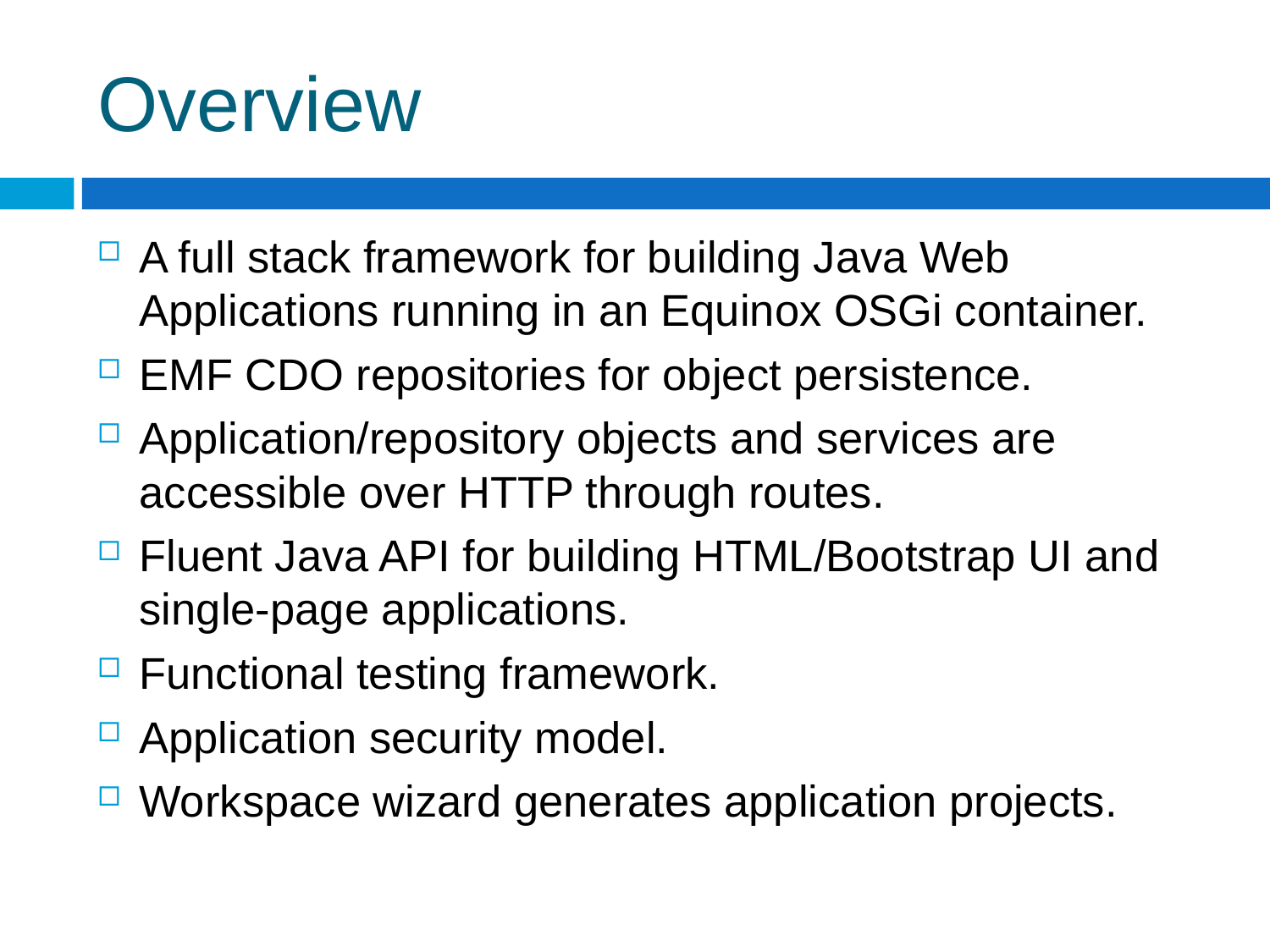

# Overview
A full stack framework for building Java Web Applications running in an Equinox OSGi container.
EMF CDO repositories for object persistence.
Application/repository objects and services are accessible over HTTP through routes.
Fluent Java API for building HTML/Bootstrap UI and single-page applications.
Functional testing framework.
Application security model.
Workspace wizard generates application projects.